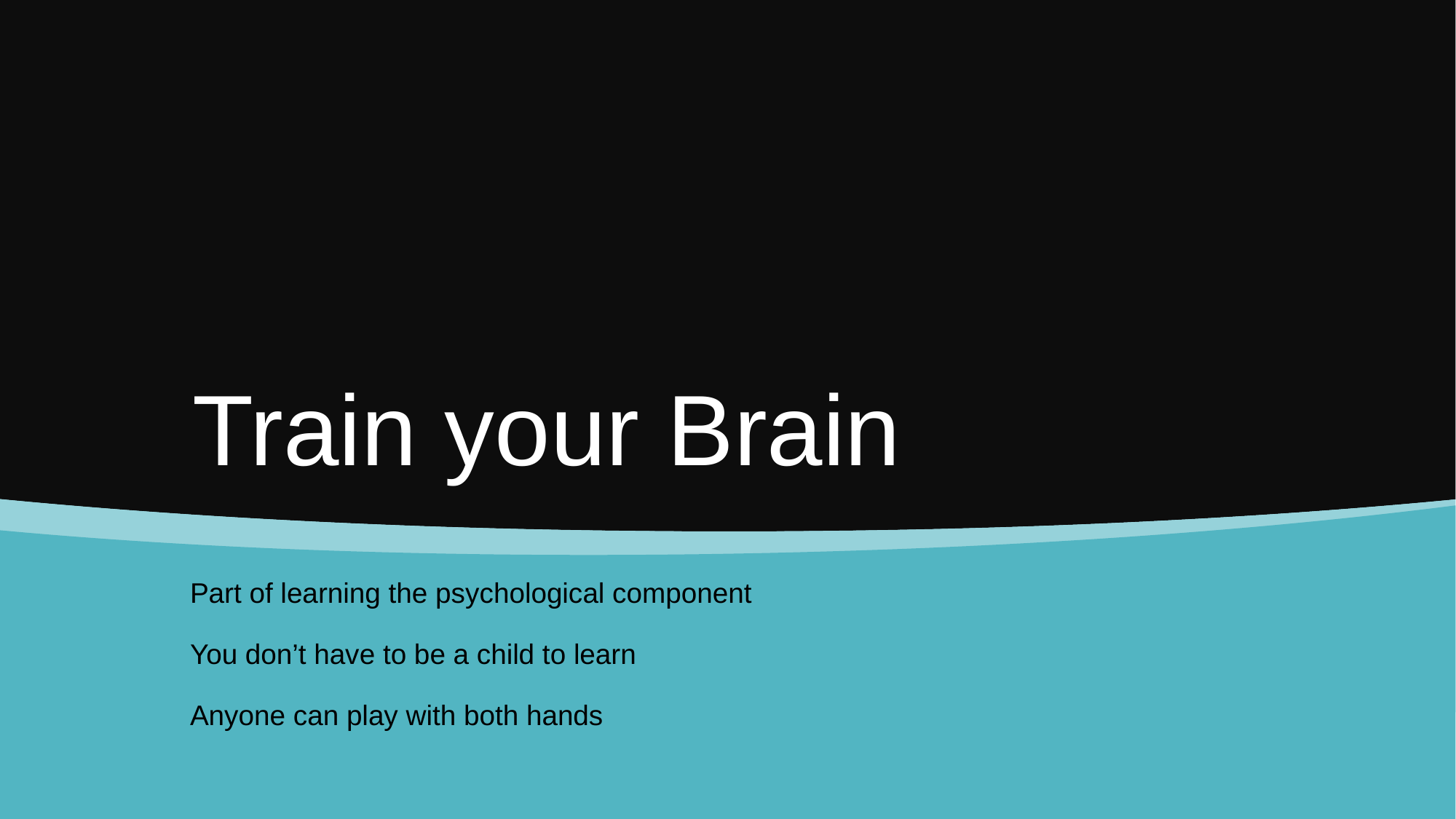

# Train your Brain
Part of learning the psychological component

You don’t have to be a child to learn

Anyone can play with both hands